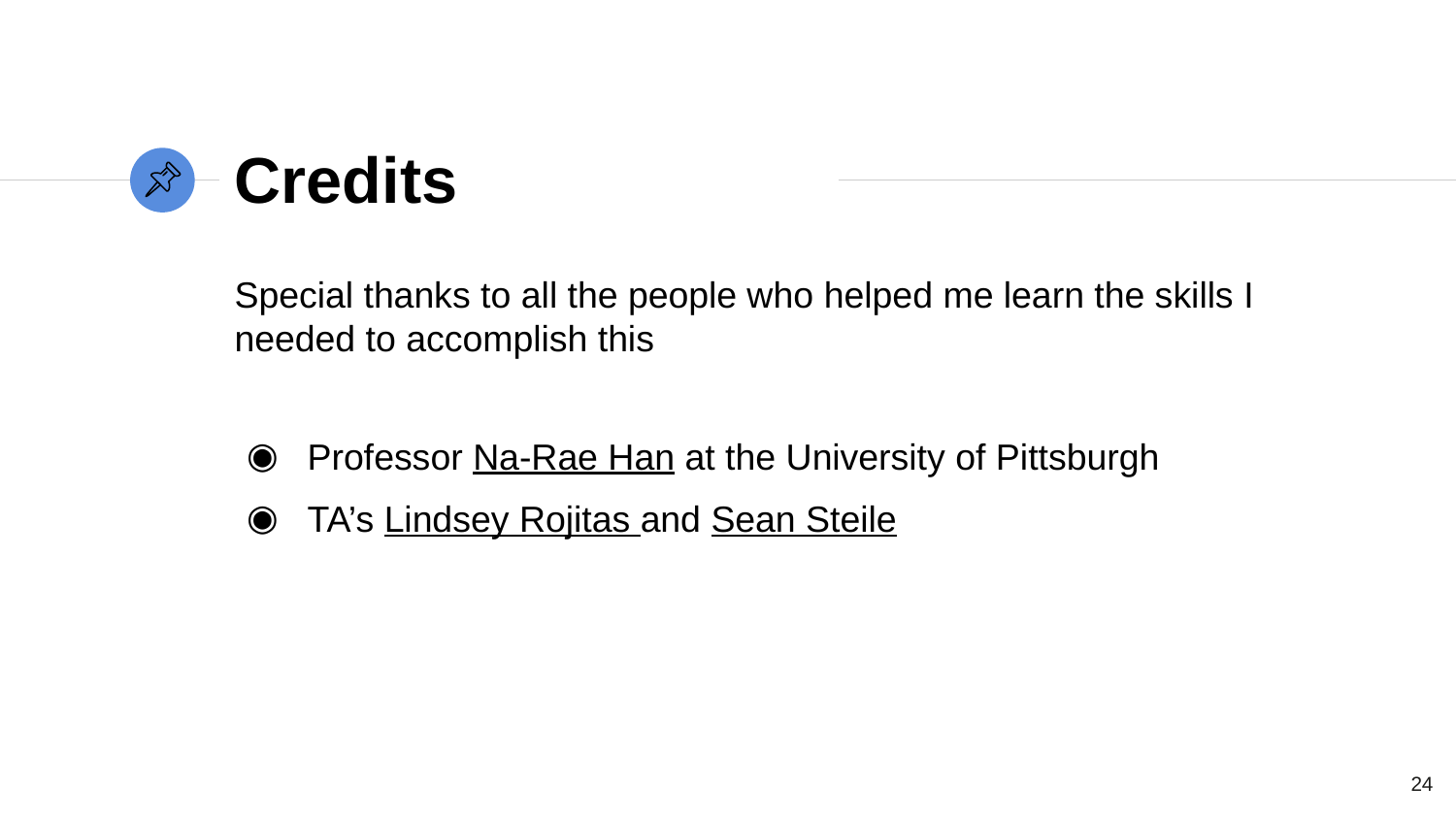

# Credits

Special thanks to all the people who helped me learn the skills I needed to accomplish this

Professor Na-Rae Han at the University of Pittsburgh
TA’s Lindsey Rojitas and Sean Steile

24